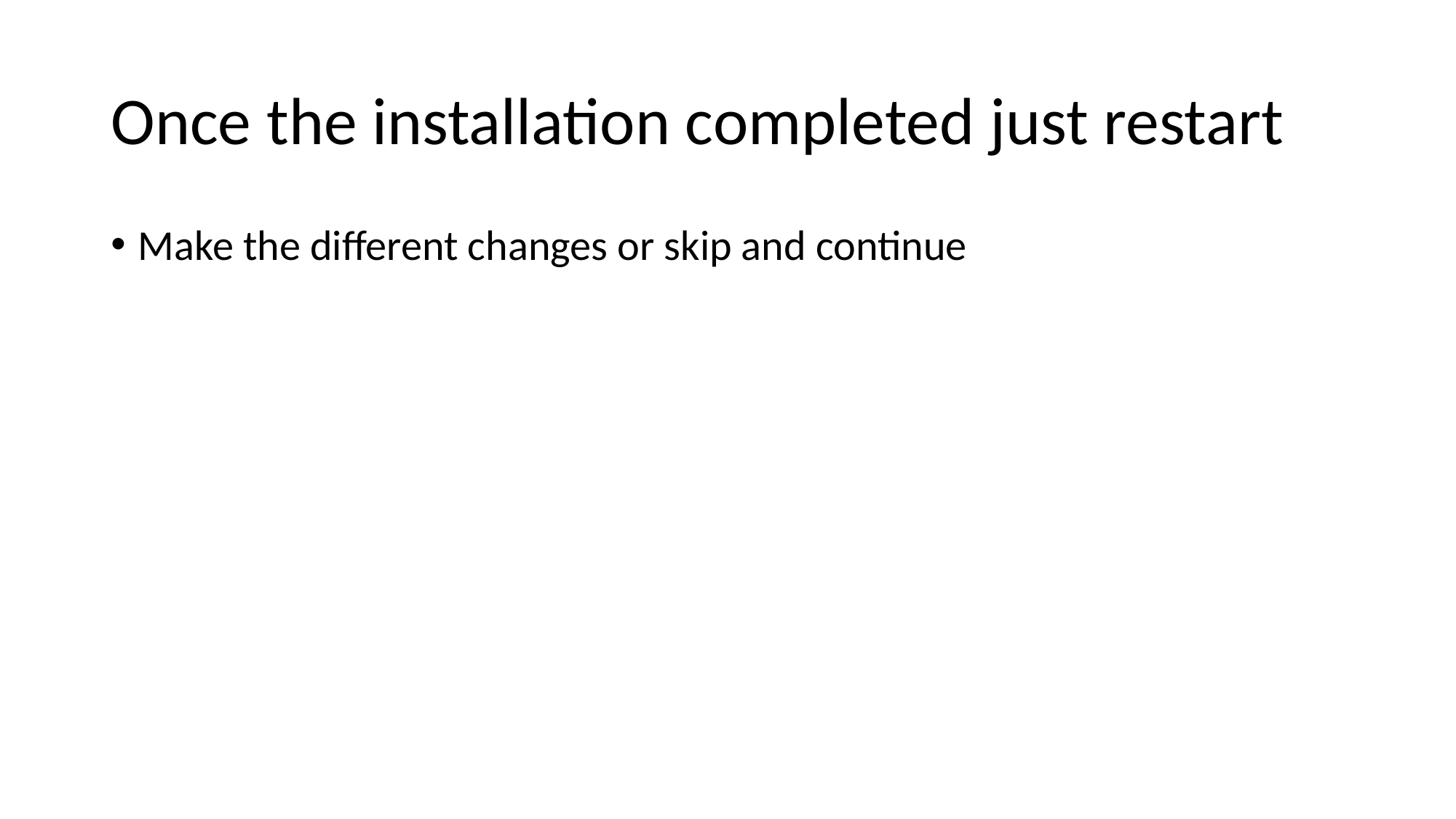

# Once the installation completed just restart
Make the different changes or skip and continue